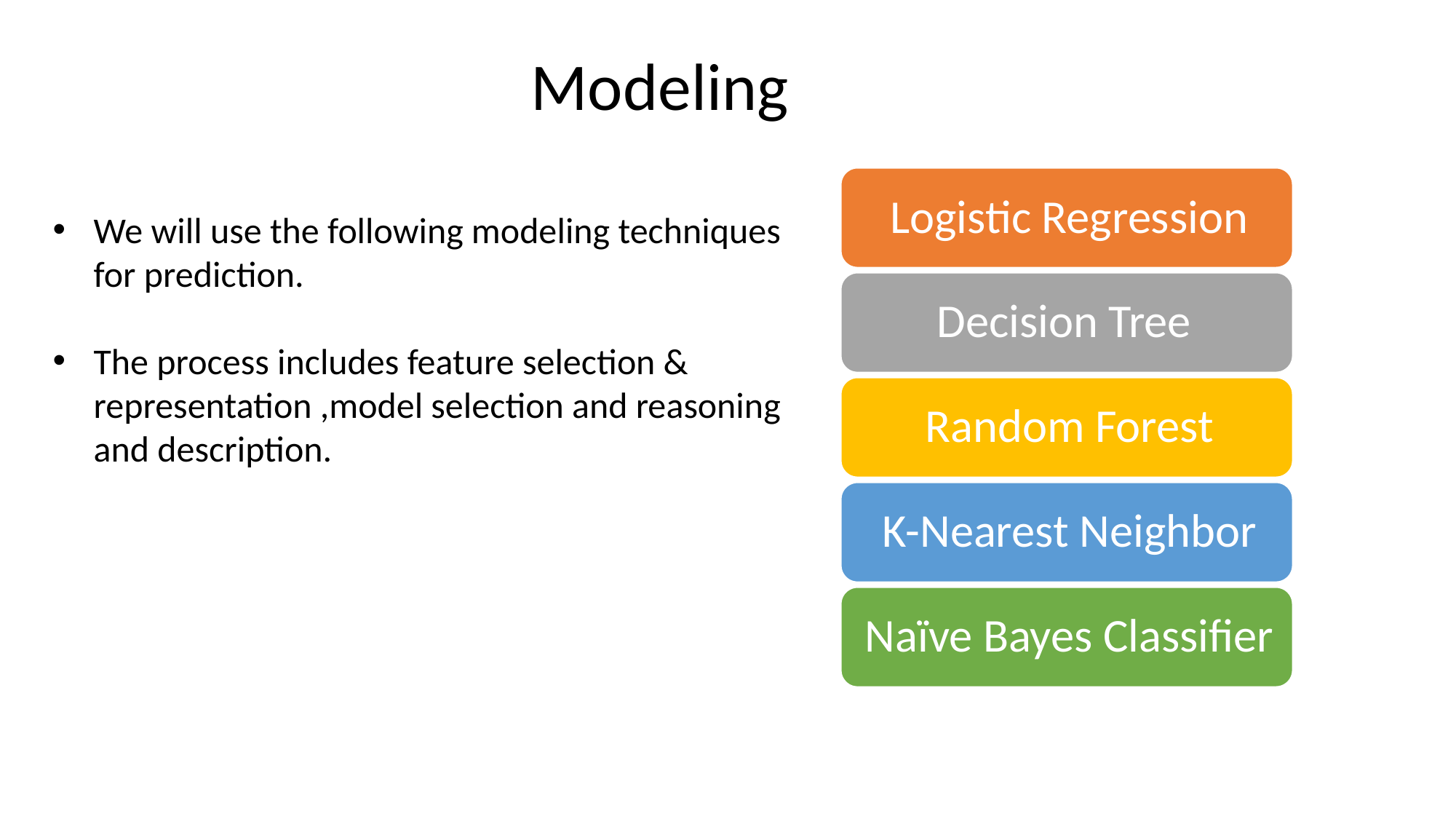

Modeling
Logistic Regression
Decision Tree
Random Forest
K-Nearest Neighbor
Naïve Bayes Classifier
We will use the following modeling techniques for prediction.

The process includes feature selection & representation ,model selection and reasoning and description.